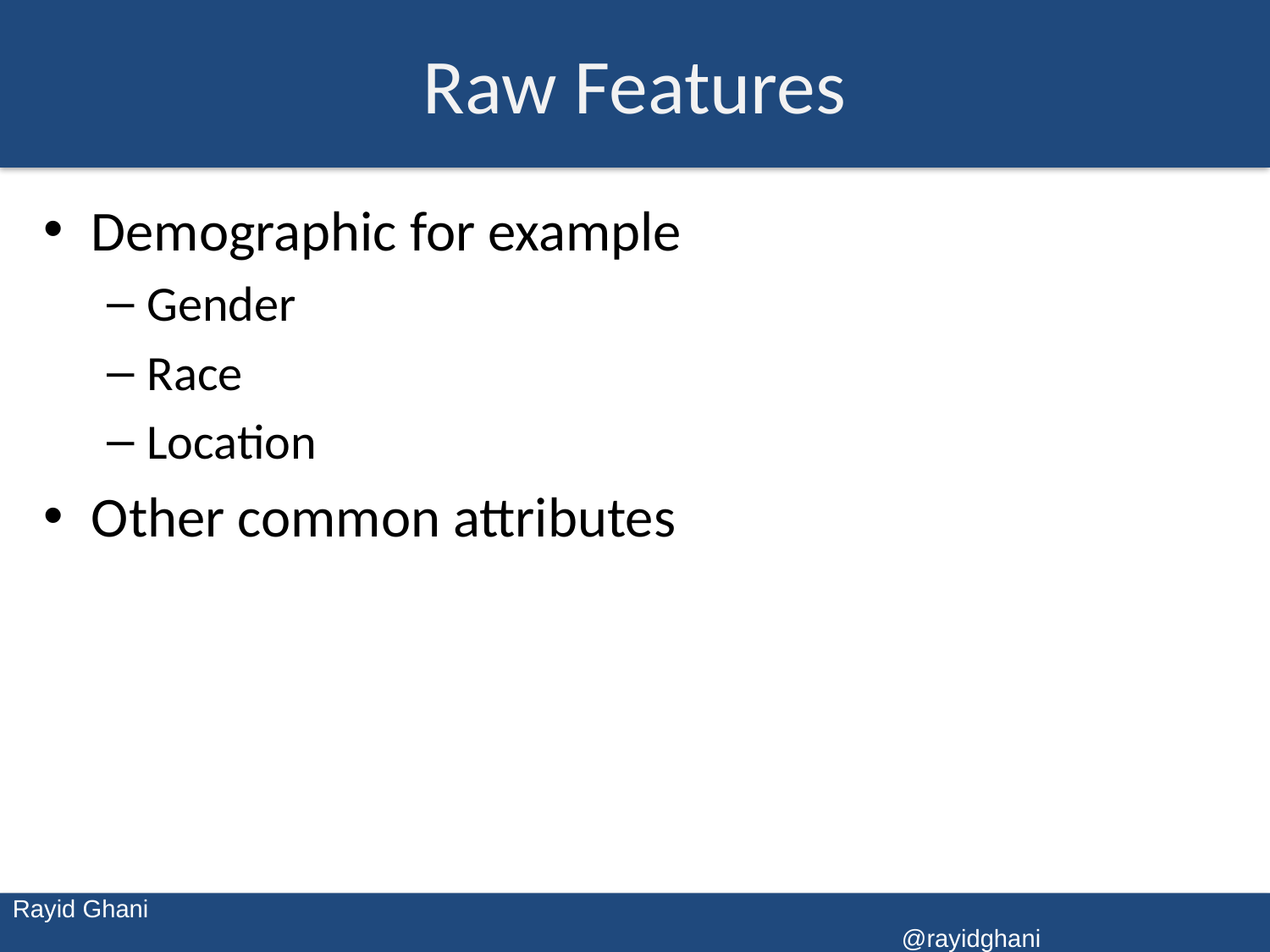

# Raw Features
Demographic for example
Gender
Race
Location
Other common attributes